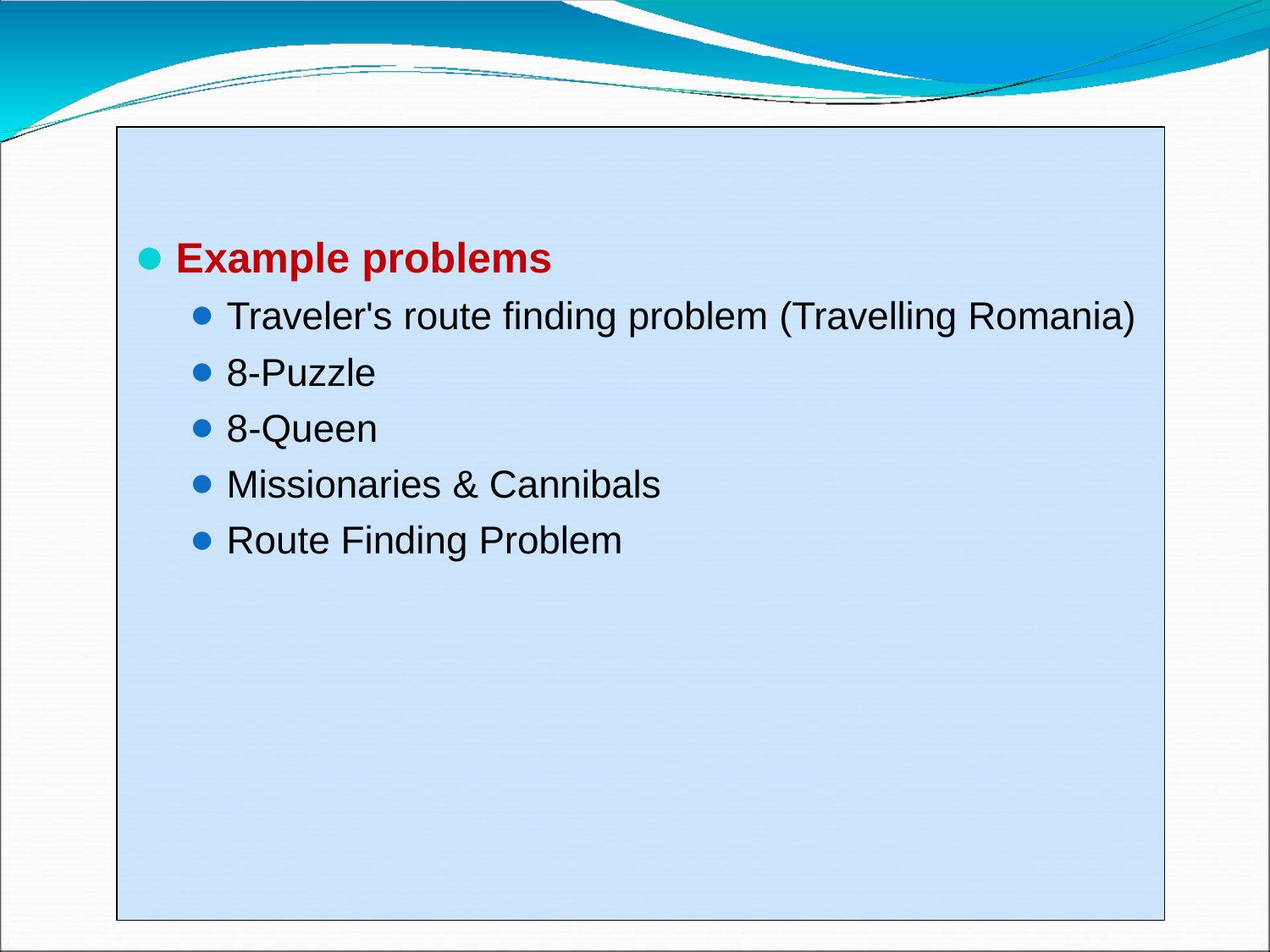

Example problems
Traveler's route finding problem (Travelling Romania)
8-Puzzle
8-Queen
Missionaries & Cannibals
Route Finding Problem